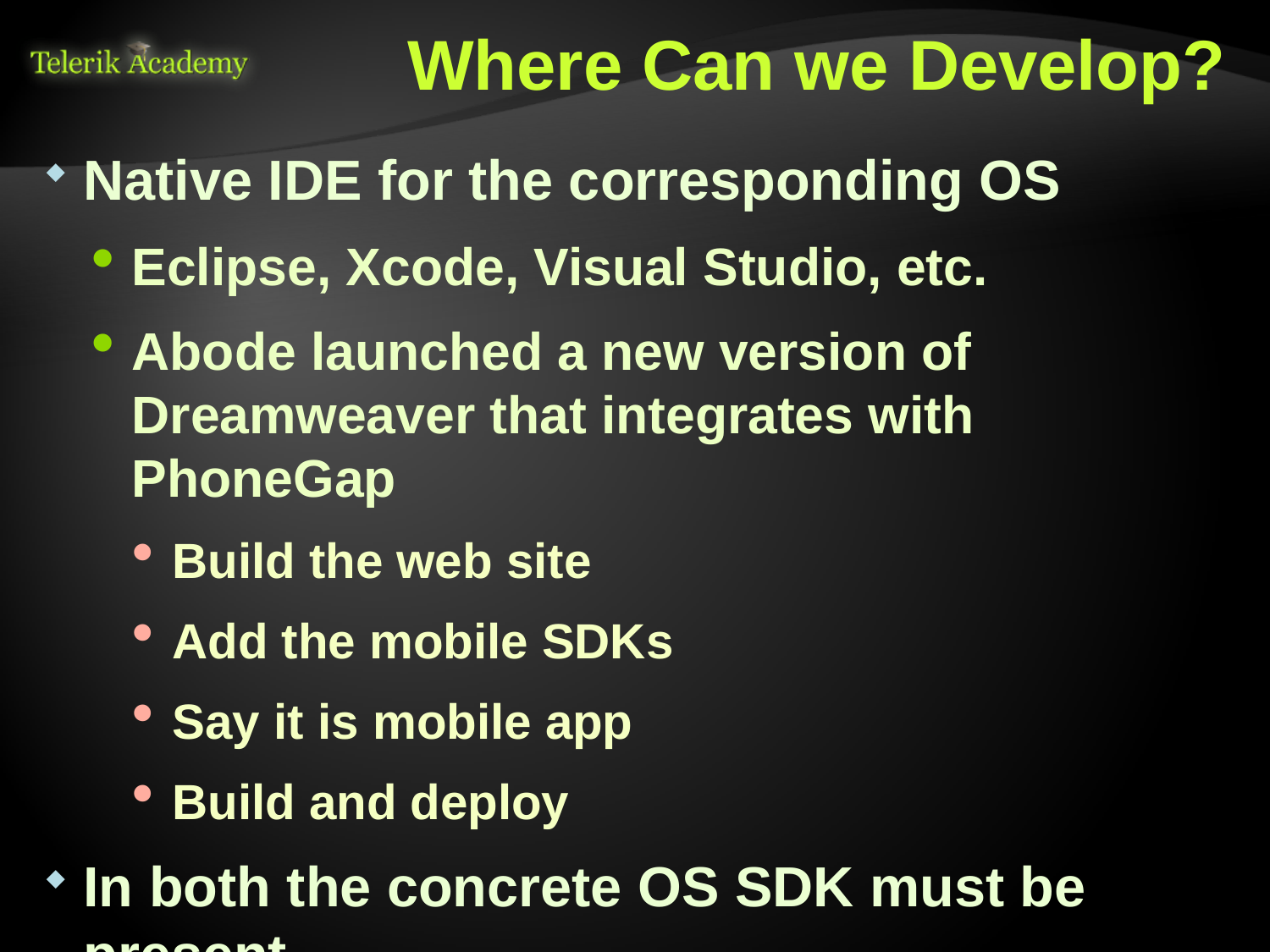

# Where Can we Develop?
Native IDE for the corresponding OS
Eclipse, Xcode, Visual Studio, etc.
Abode launched a new version of Dreamweaver that integrates with PhoneGap
Build the web site
Add the mobile SDKs
Say it is mobile app
Build and deploy
In both the concrete OS SDK must be present